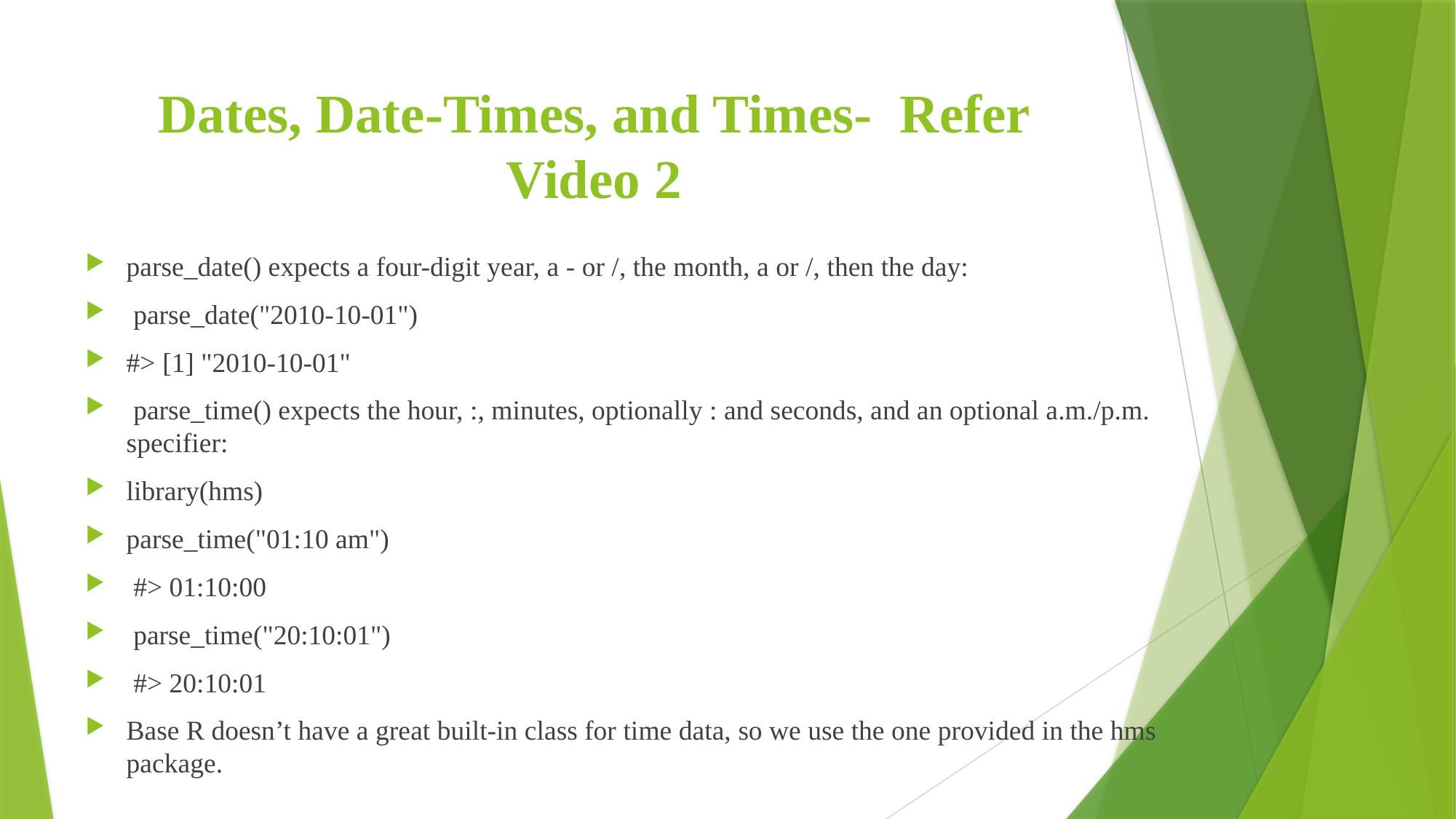

# Dates, Date-Times, and Times-  Refer Video 2
parse_date() expects a four-digit year, a - or /, the month, a or /, then the day:
 parse_date("2010-10-01")
#> [1] "2010-10-01"
 parse_time() expects the hour, :, minutes, optionally : and seconds, and an optional a.m./p.m. specifier:
library(hms)
parse_time("01:10 am")
 #> 01:10:00
 parse_time("20:10:01")
 #> 20:10:01
Base R doesn’t have a great built-in class for time data, so we use the one provided in the hms package.